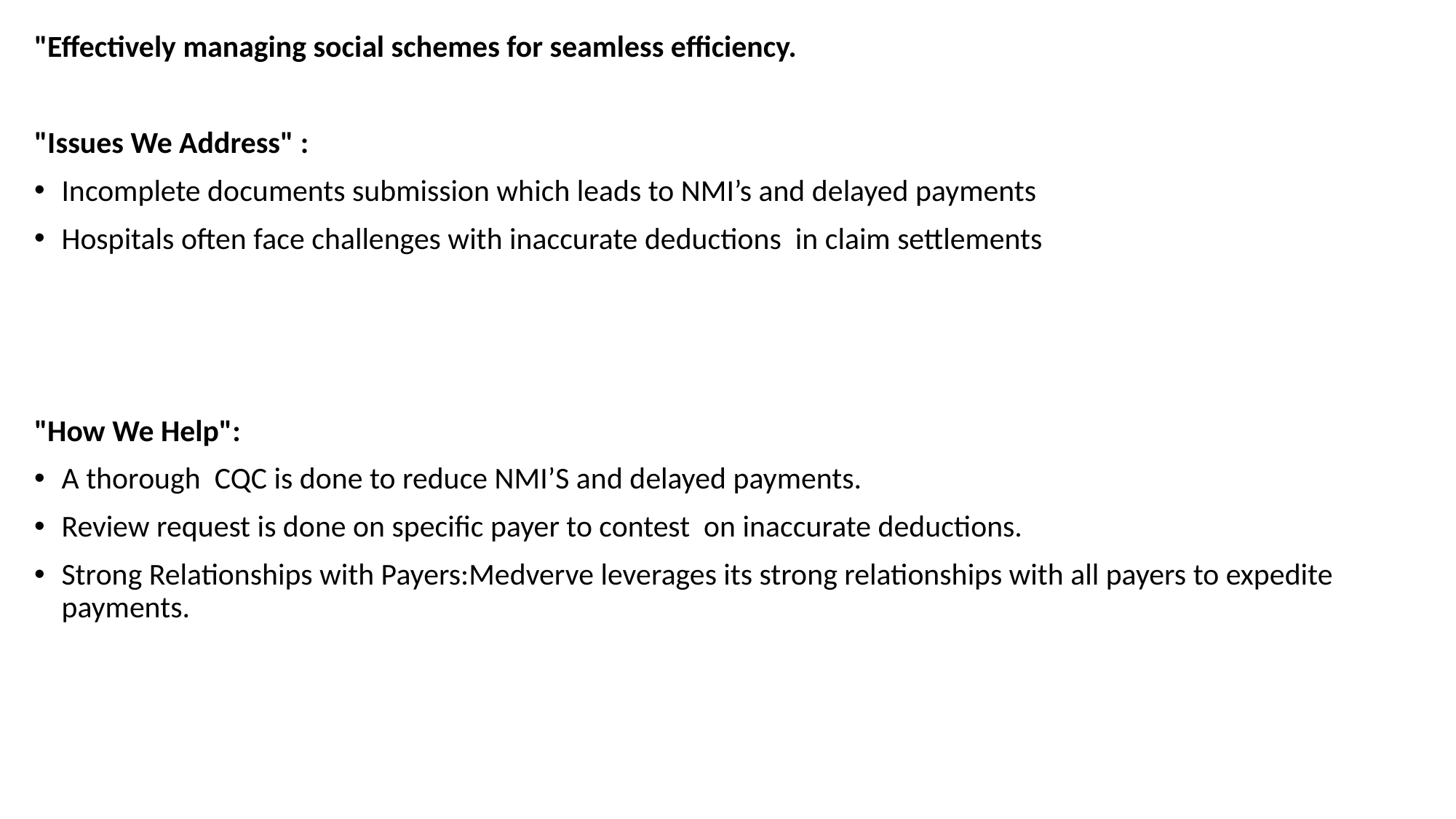

"Effectively managing social schemes for seamless efficiency.

"Issues We Address" :
Incomplete documents submission which leads to NMI’s and delayed payments
Hospitals often face challenges with inaccurate deductions  in claim settlements

"How We Help":
A thorough  CQC is done to reduce NMI’S and delayed payments.
Review request is done on specific payer to contest  on inaccurate deductions.
Strong Relationships with Payers:Medverve leverages its strong relationships with all payers to expedite payments.